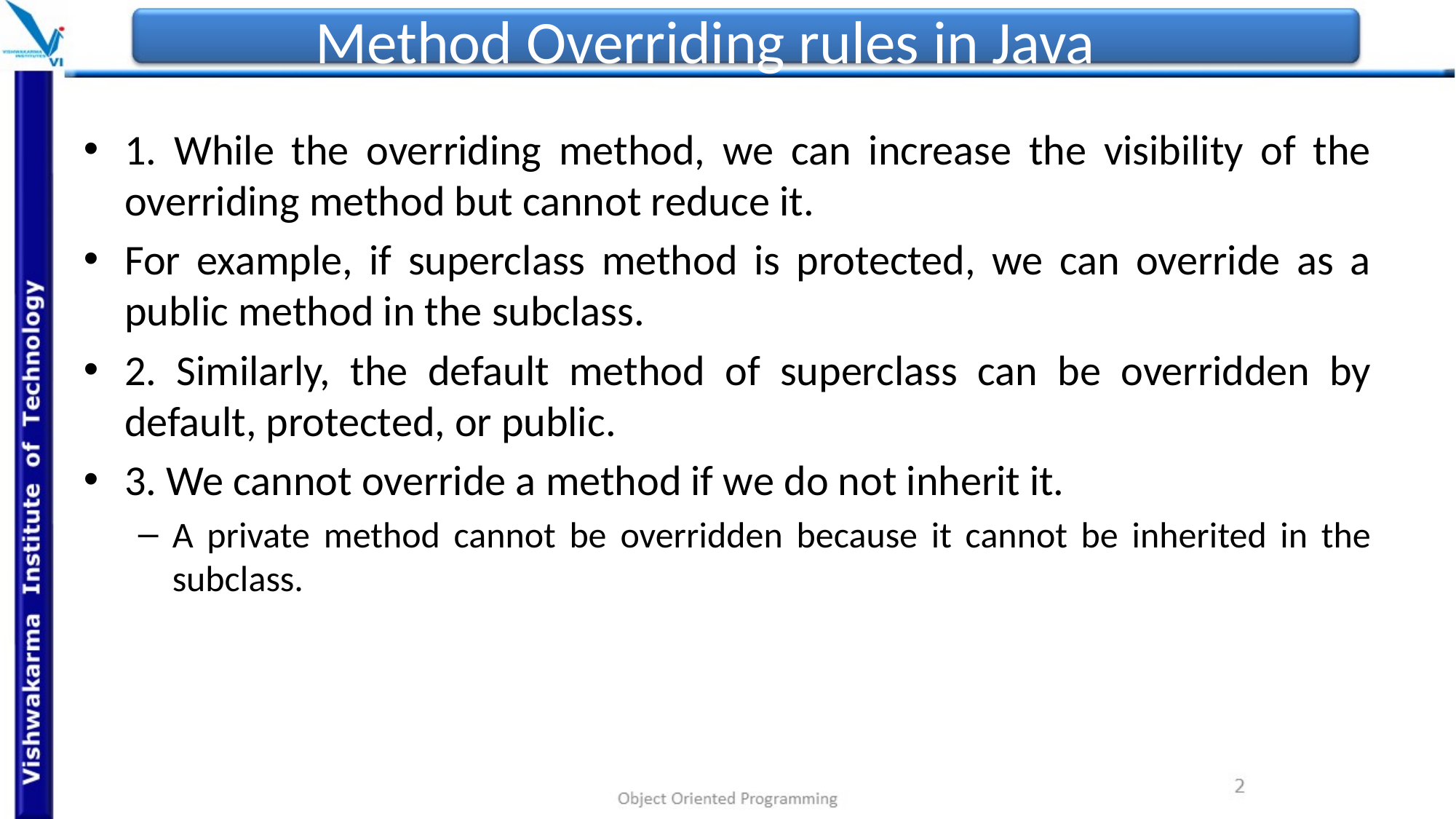

# Method Overriding rules in Java
1. While the overriding method, we can increase the visibility of the overriding method but cannot reduce it.
For example, if superclass method is protected, we can override as a public method in the subclass.
2. Similarly, the default method of superclass can be overridden by default, protected, or public.
3. We cannot override a method if we do not inherit it.
A private method cannot be overridden because it cannot be inherited in the subclass.